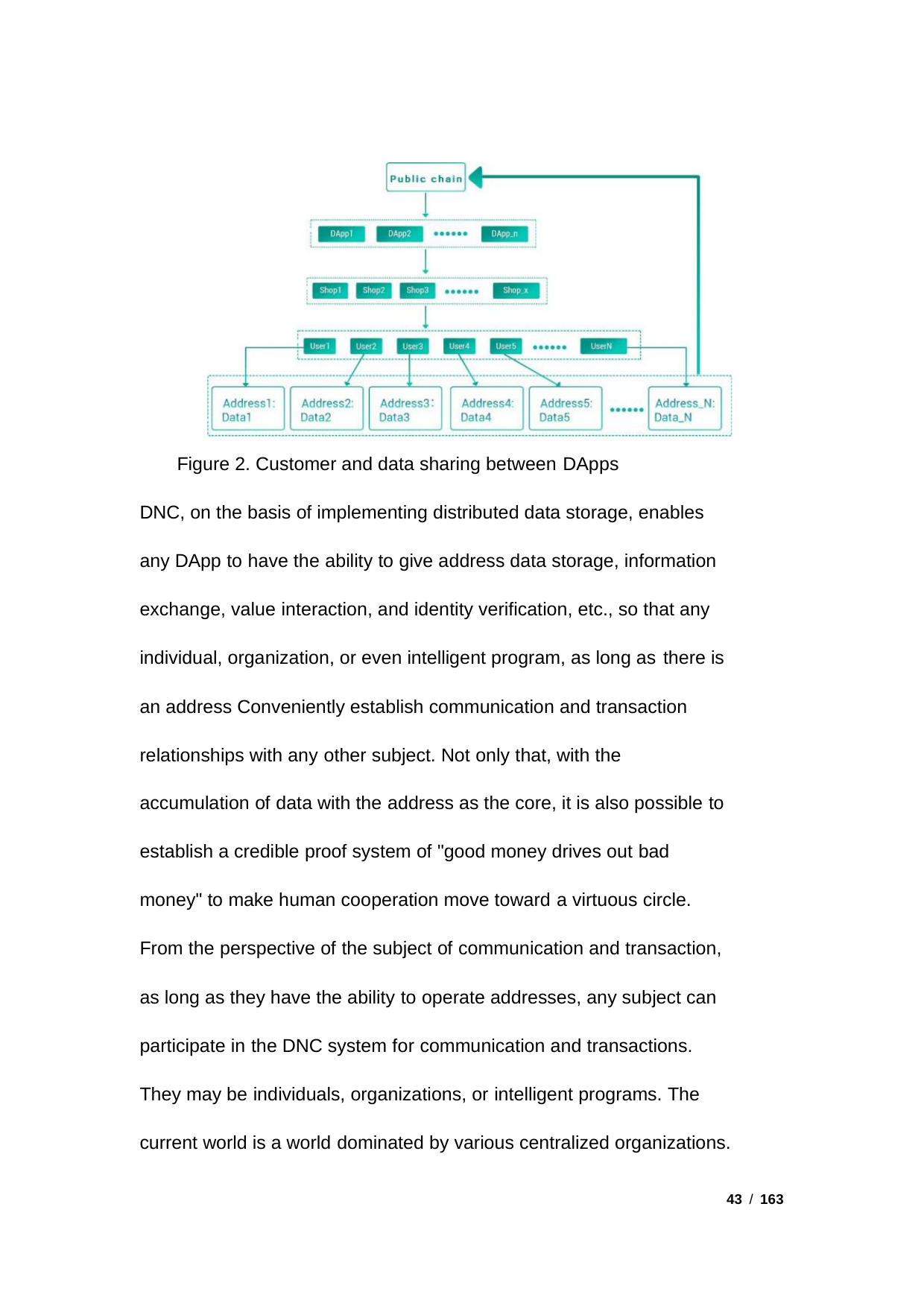

Figure 2. Customer and data sharing between DApps
DNC, on the basis of implementing distributed data storage, enables
any DApp to have the ability to give address data storage, information
exchange, value interaction, and identity verification, etc., so that any
individual, organization, or even intelligent program, as long as there is
an address Conveniently establish communication and transaction
relationships with any other subject. Not only that, with the
accumulation of data with the address as the core, it is also possible to
establish a credible proof system of "good money drives out bad
money" to make human cooperation move toward a virtuous circle.
From the perspective of the subject of communication and transaction,
as long as they have the ability to operate addresses, any subject can
participate in the DNC system for communication and transactions.
They may be individuals, organizations, or intelligent programs. The
current world is a world dominated by various centralized organizations.
43 / 163